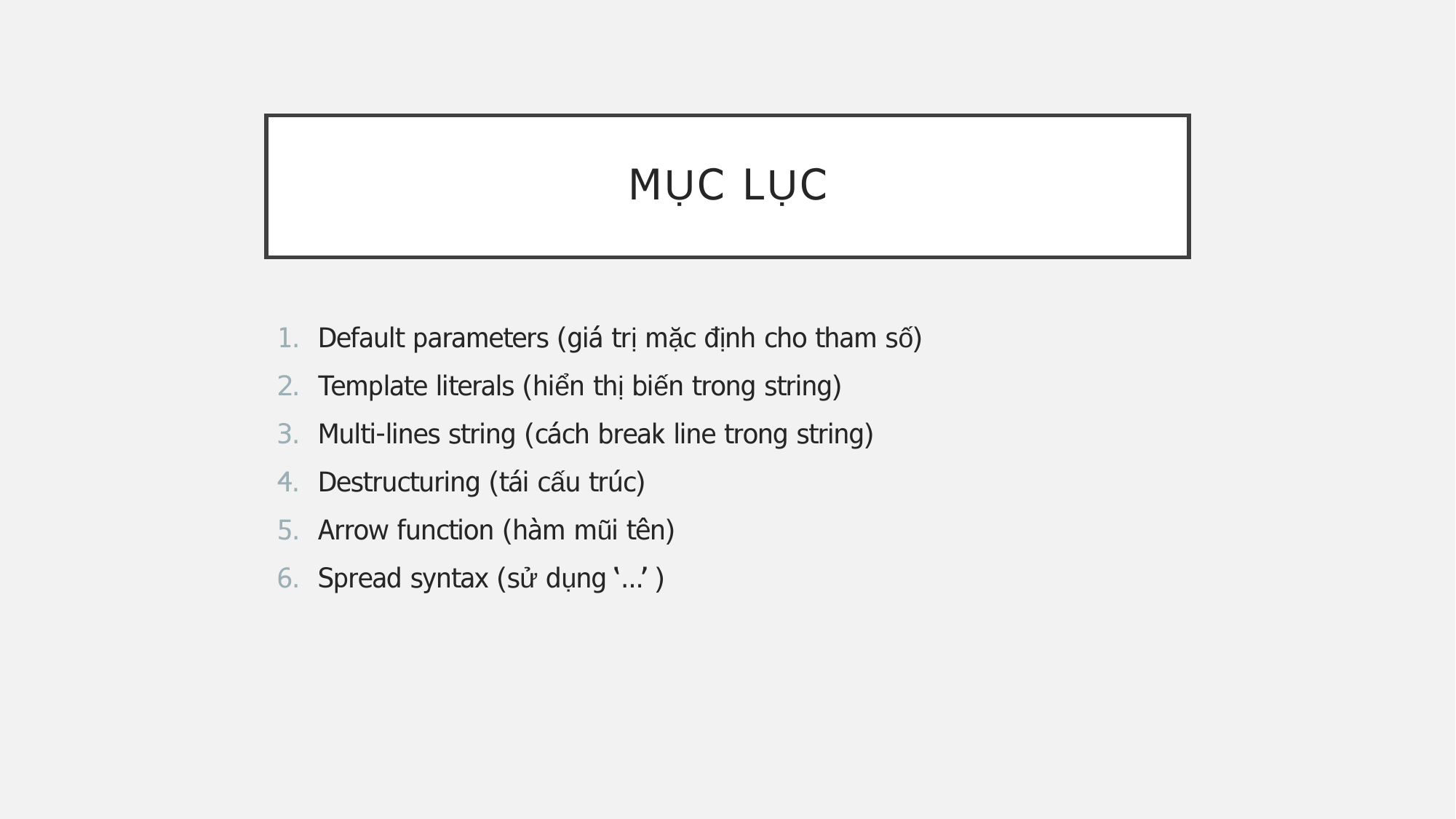

# Mục lục
Default parameters (giá trị mặc định cho tham số)
Template literals (hiển thị biến trong string)
Multi-lines string (cách break line trong string)
Destructuring (tái cấu trúc)
Arrow function (hàm mũi tên)
Spread syntax (sử dụng ‘…’ )